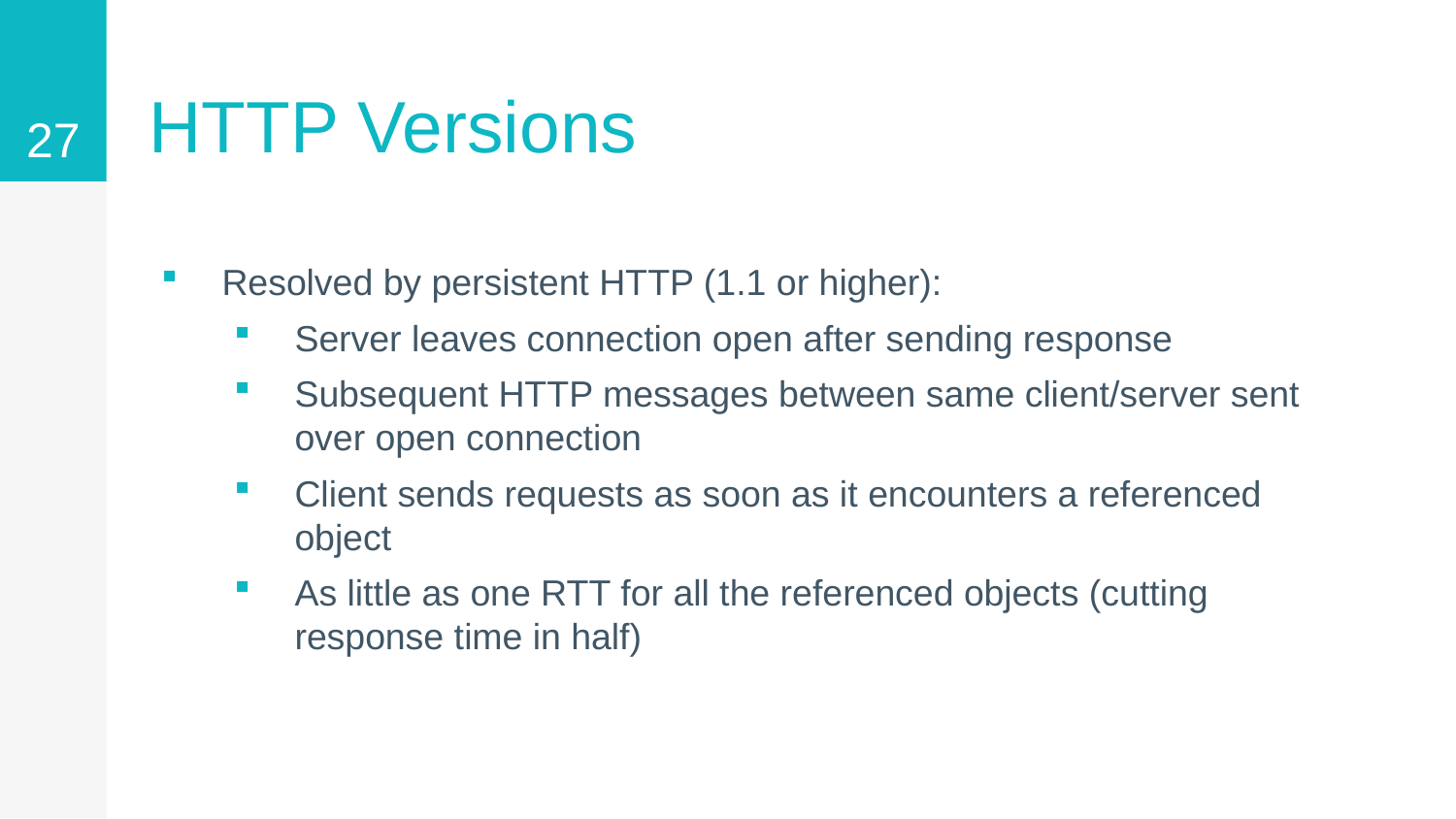

27
# HTTP Versions
Resolved by persistent HTTP (1.1 or higher):
Server leaves connection open after sending response
Subsequent HTTP messages between same client/server sent over open connection
Client sends requests as soon as it encounters a referenced object
As little as one RTT for all the referenced objects (cutting response time in half)